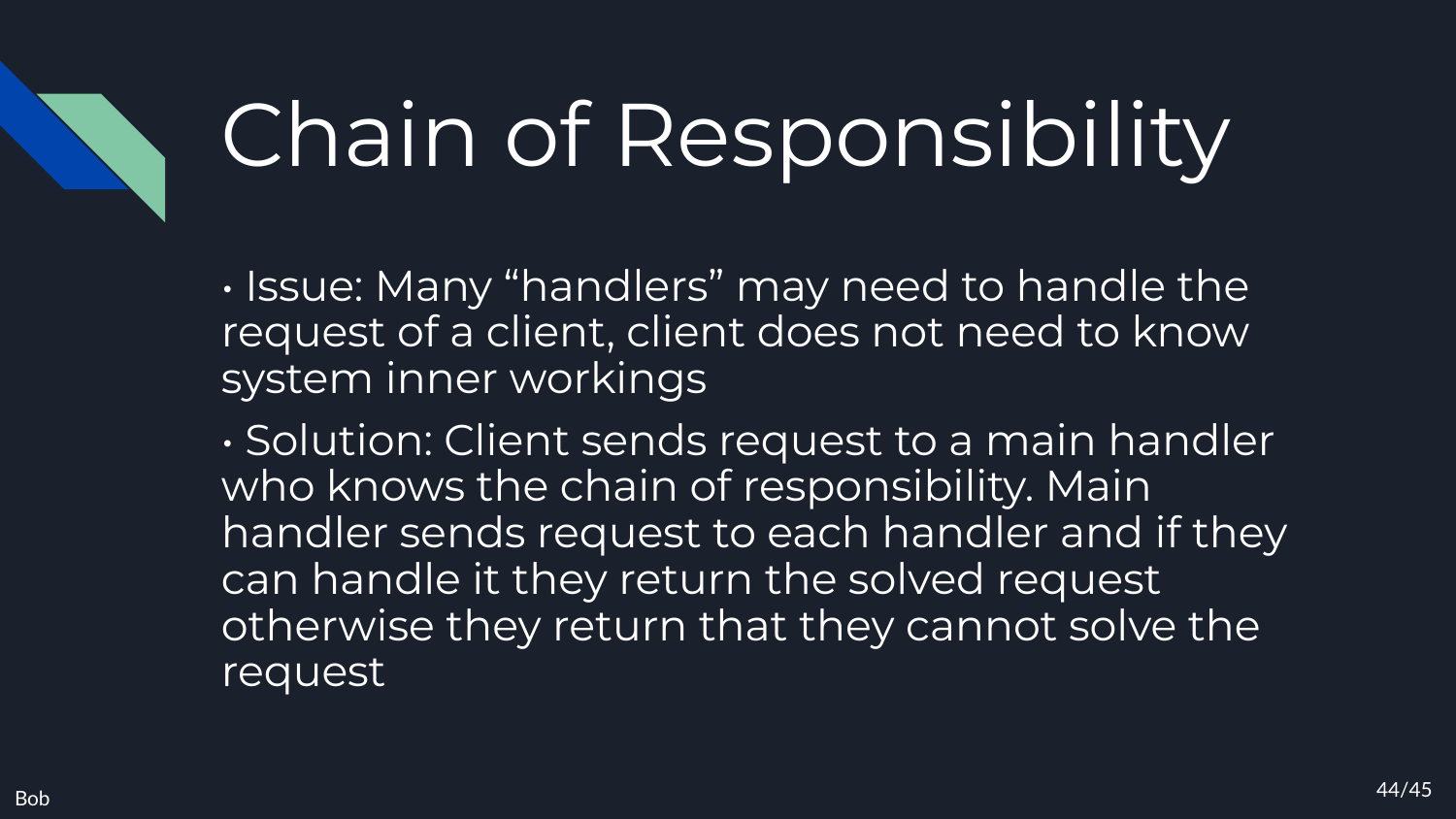

# Chain of Responsibility
• Issue: Many “handlers” may need to handle the request of a client, client does not need to know system inner workings
• Solution: Client sends request to a main handler who knows the chain of responsibility. Main handler sends request to each handler and if they can handle it they return the solved request otherwise they return that they cannot solve the request
44/45
Bob